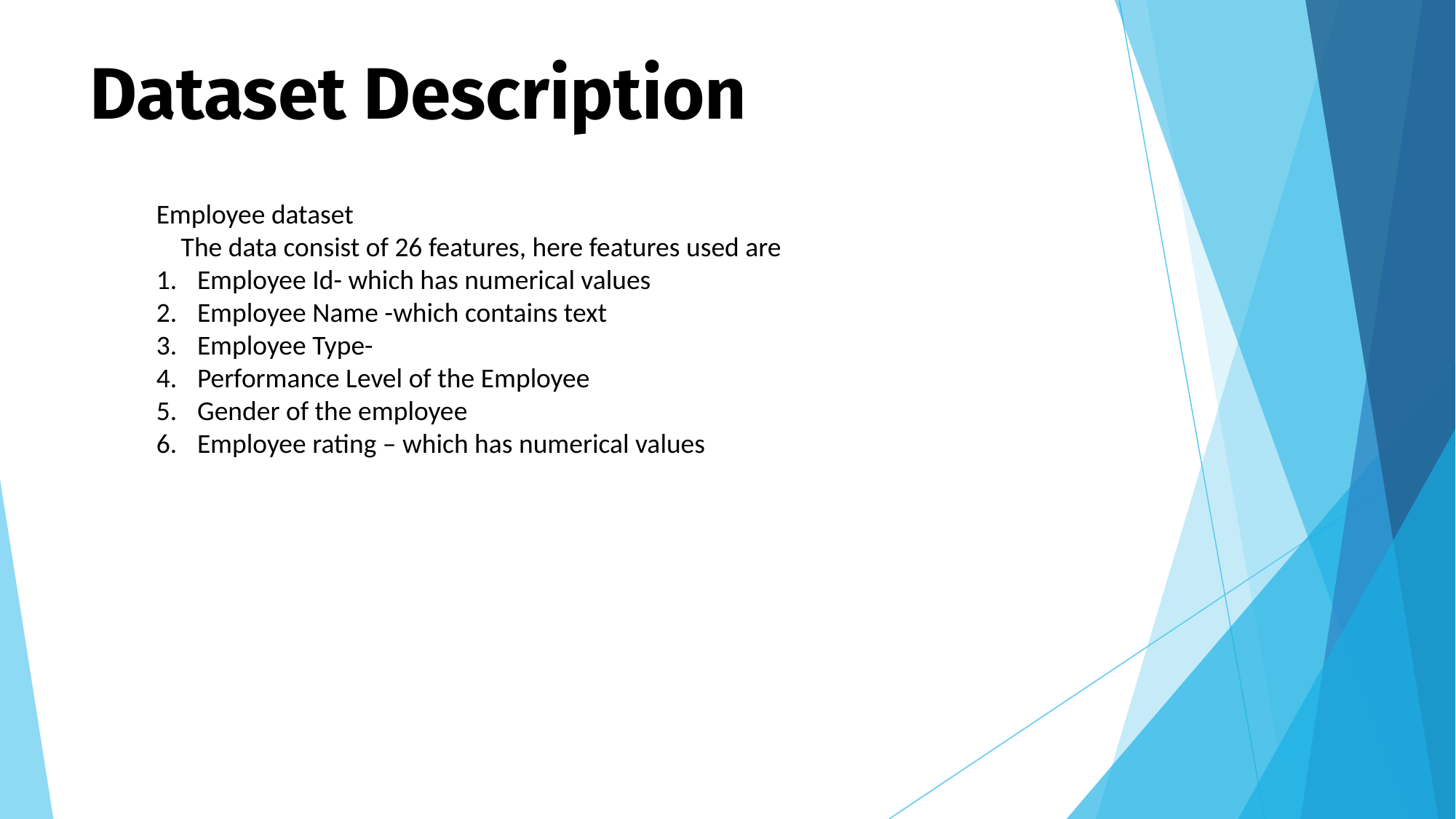

# Dataset Description
Employee dataset
    The data consist of 26 features, here features used are
Employee Id- which has numerical values
Employee Name -which contains text
Employee Type-
Performance Level of the Employee
Gender of the employee
Employee rating – which has numerical values